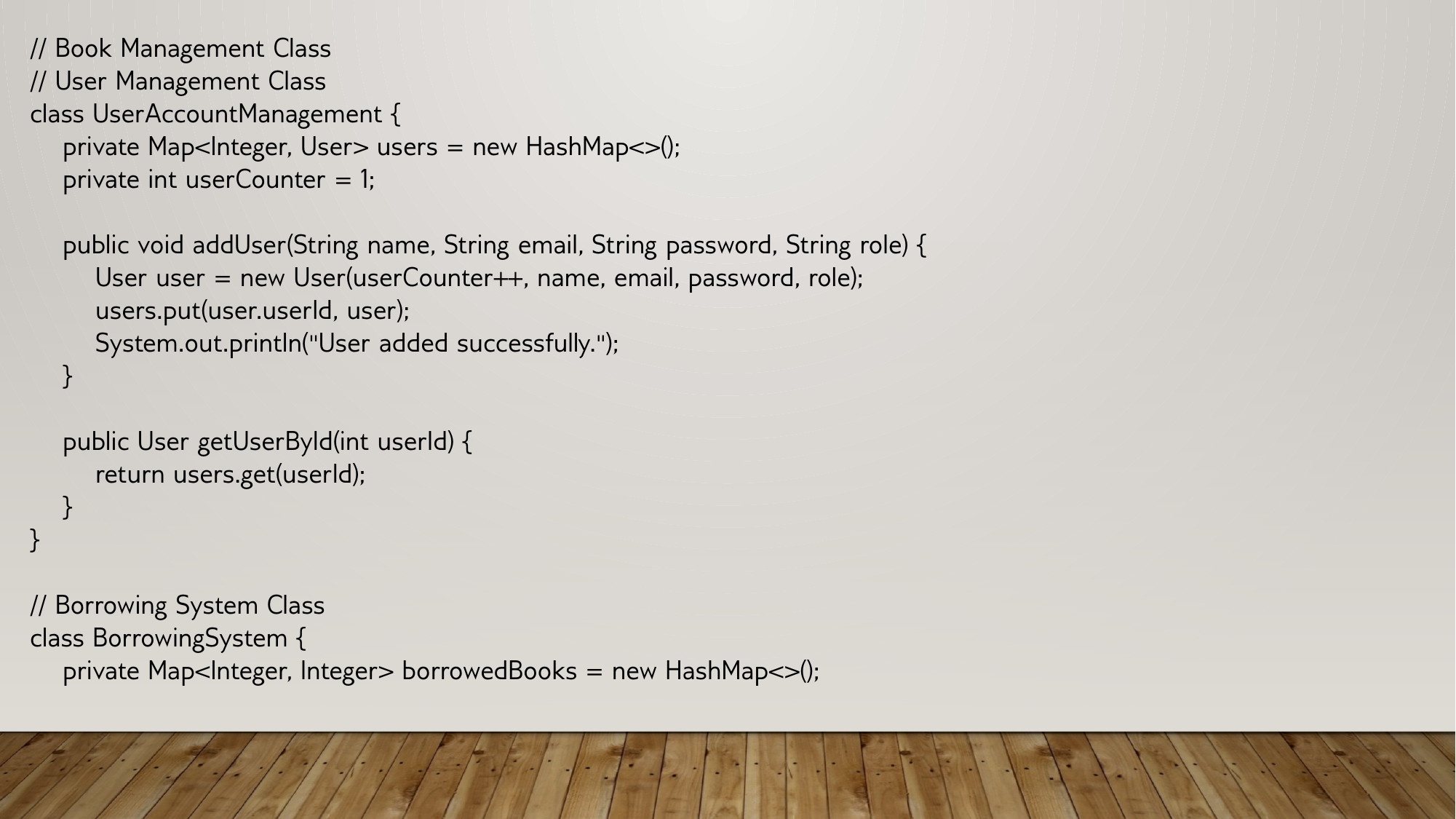

// Book Management Class
// User Management Class
class UserAccountManagement {
    private Map<Integer, User> users = new HashMap<>();
    private int userCounter = 1;

    public void addUser(String name, String email, String password, String role) {
        User user = new User(userCounter++, name, email, password, role);
        users.put(user.userId, user);
        System.out.println("User added successfully.");
    }

    public User getUserById(int userId) {
        return users.get(userId);
    }
}

// Borrowing System Class
class BorrowingSystem {
    private Map<Integer, Integer> borrowedBooks = new HashMap<>();